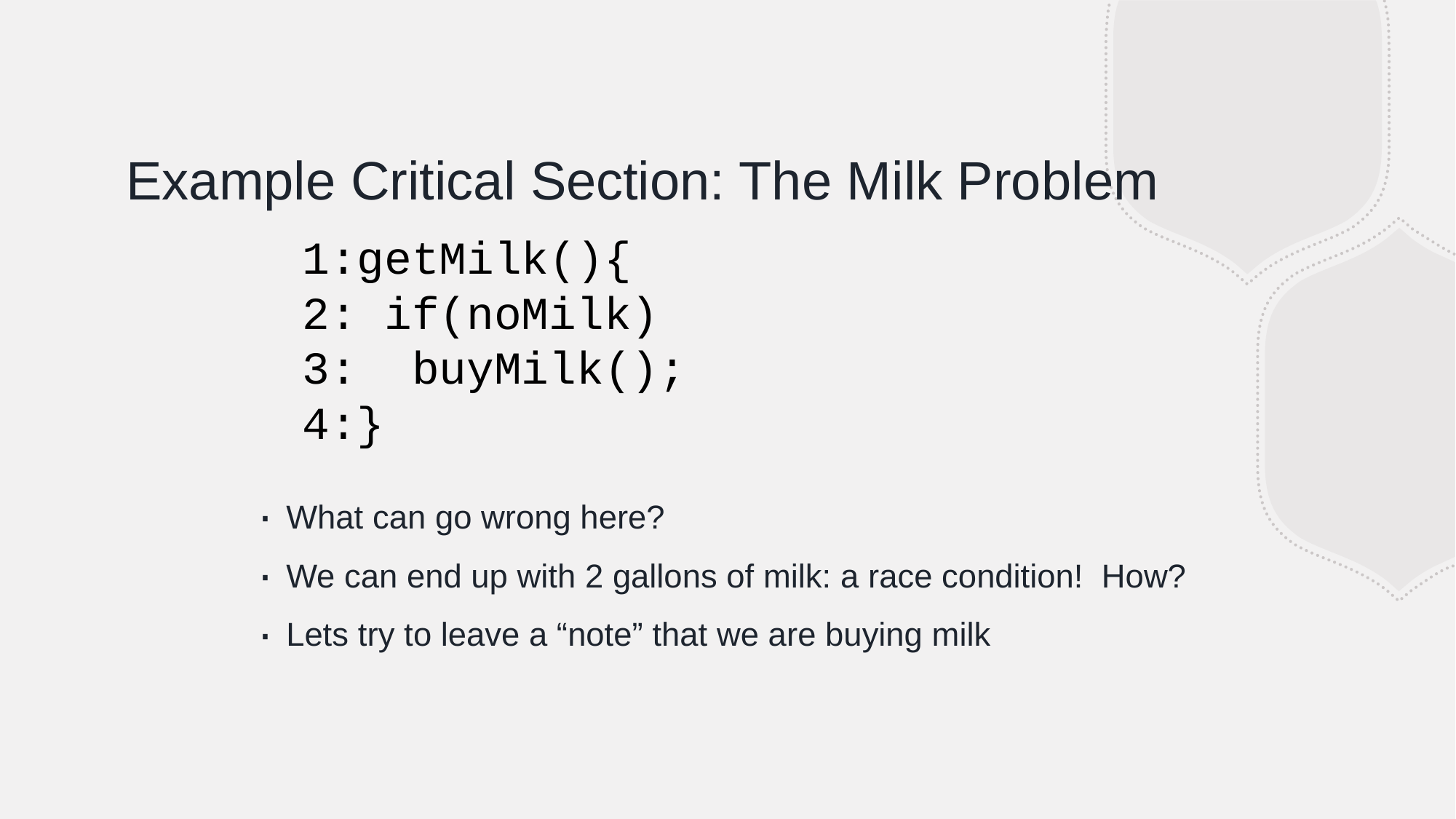

# Example Critical Section: The Milk Problem
1:getMilk(){
2: if(noMilk)
3:  buyMilk();
4:}
What can go wrong here?
We can end up with 2 gallons of milk: a race condition!  How?
Lets try to leave a “note” that we are buying milk